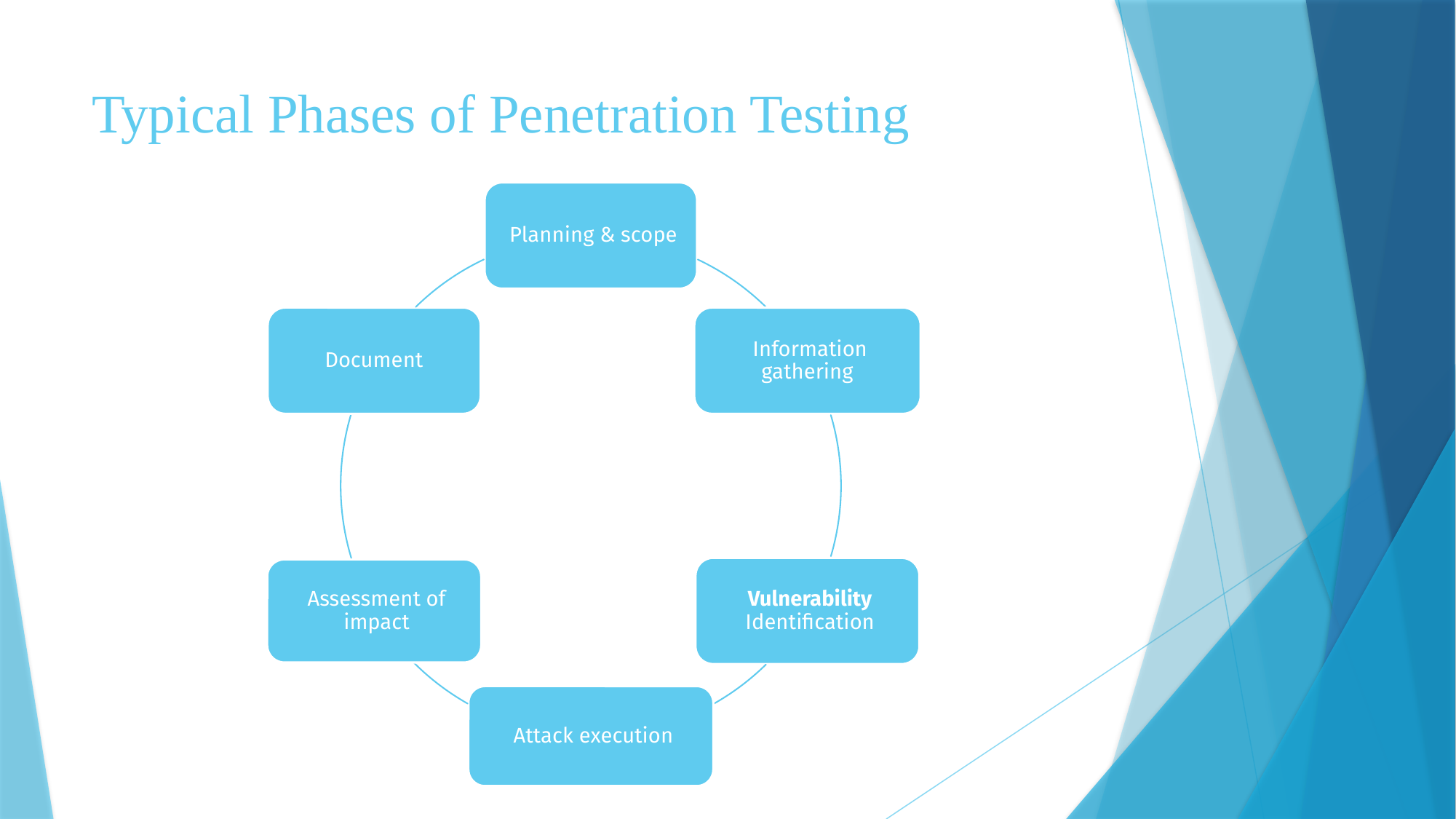

# Typical Phases of Penetration Testing
Planning & scope
Information gathering
Vulnerability Identification
Attack execution
Assessment of impact
Document